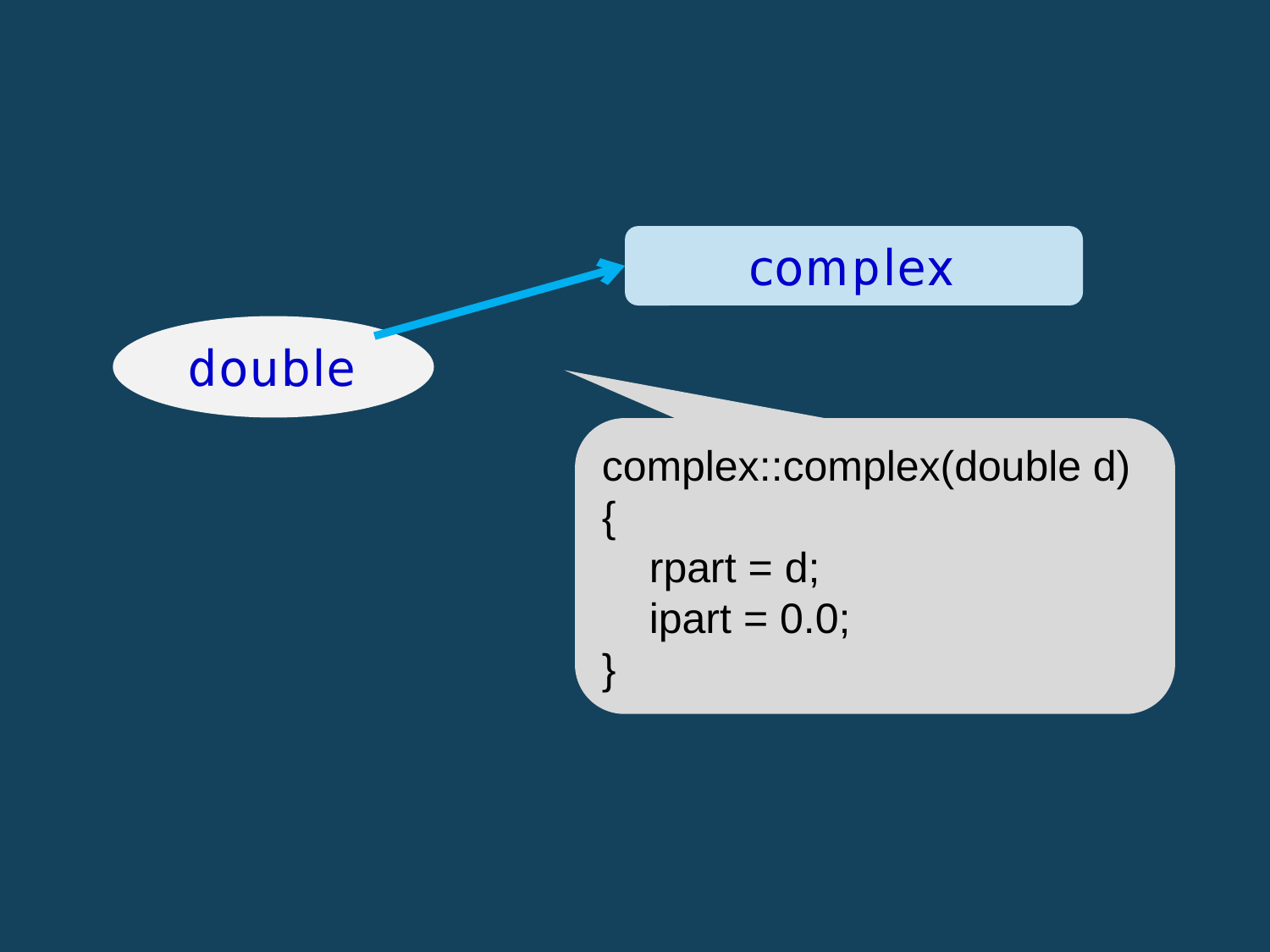

complex
double
complex::complex(double d)
{
    rpart = d;
    ipart = 0.0;
}